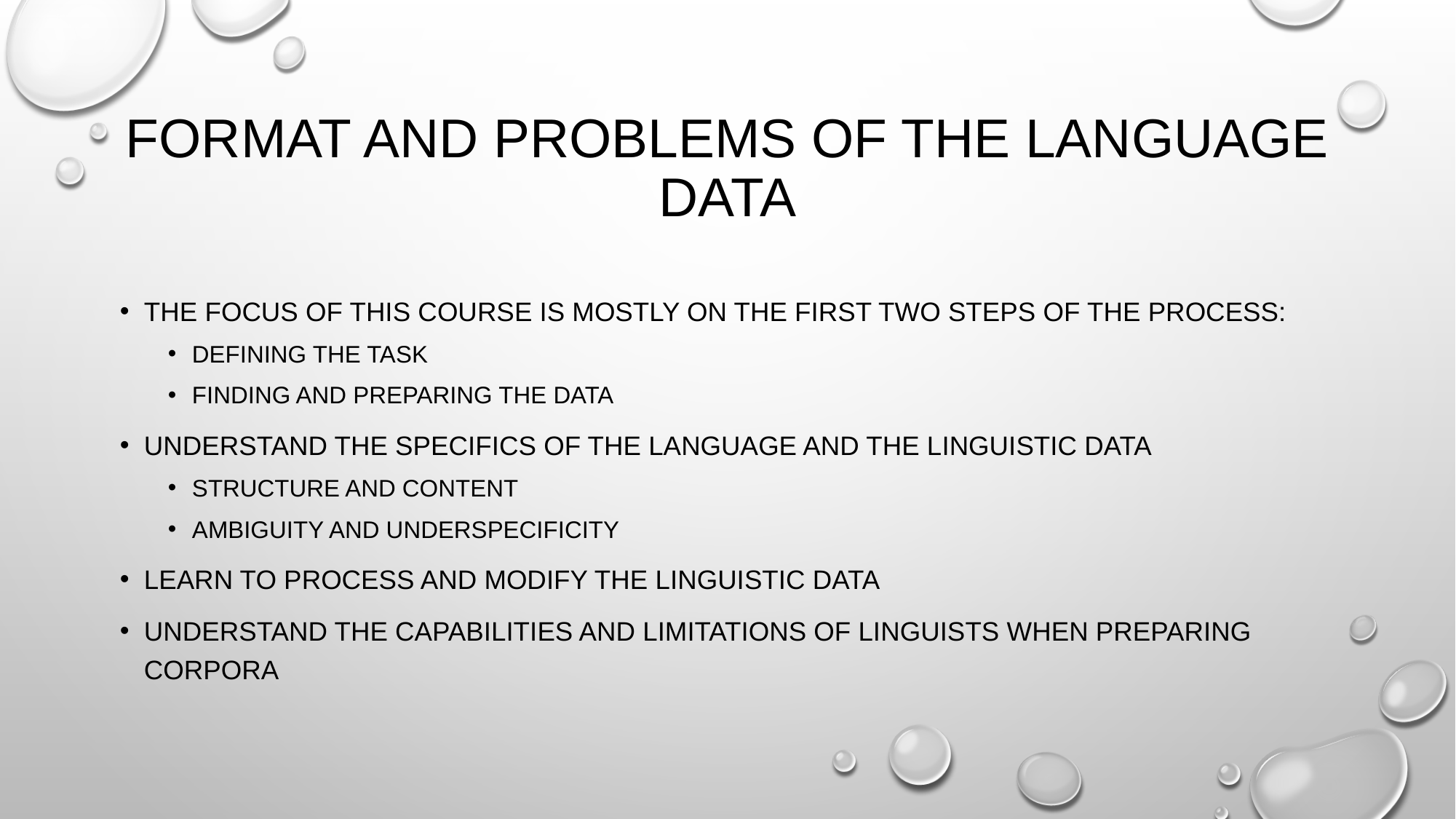

# Format and problems of the language data
The focus of this course is mostly on the first two steps of the process:
defining the task
finding and preparing the data
Understand the specifics of the language and the linguistic data
Structure and content
Ambiguity and underspecificity
Learn to process and modify the linguistic data
Understand the capabilities and limitations of linguists when preparing corpora